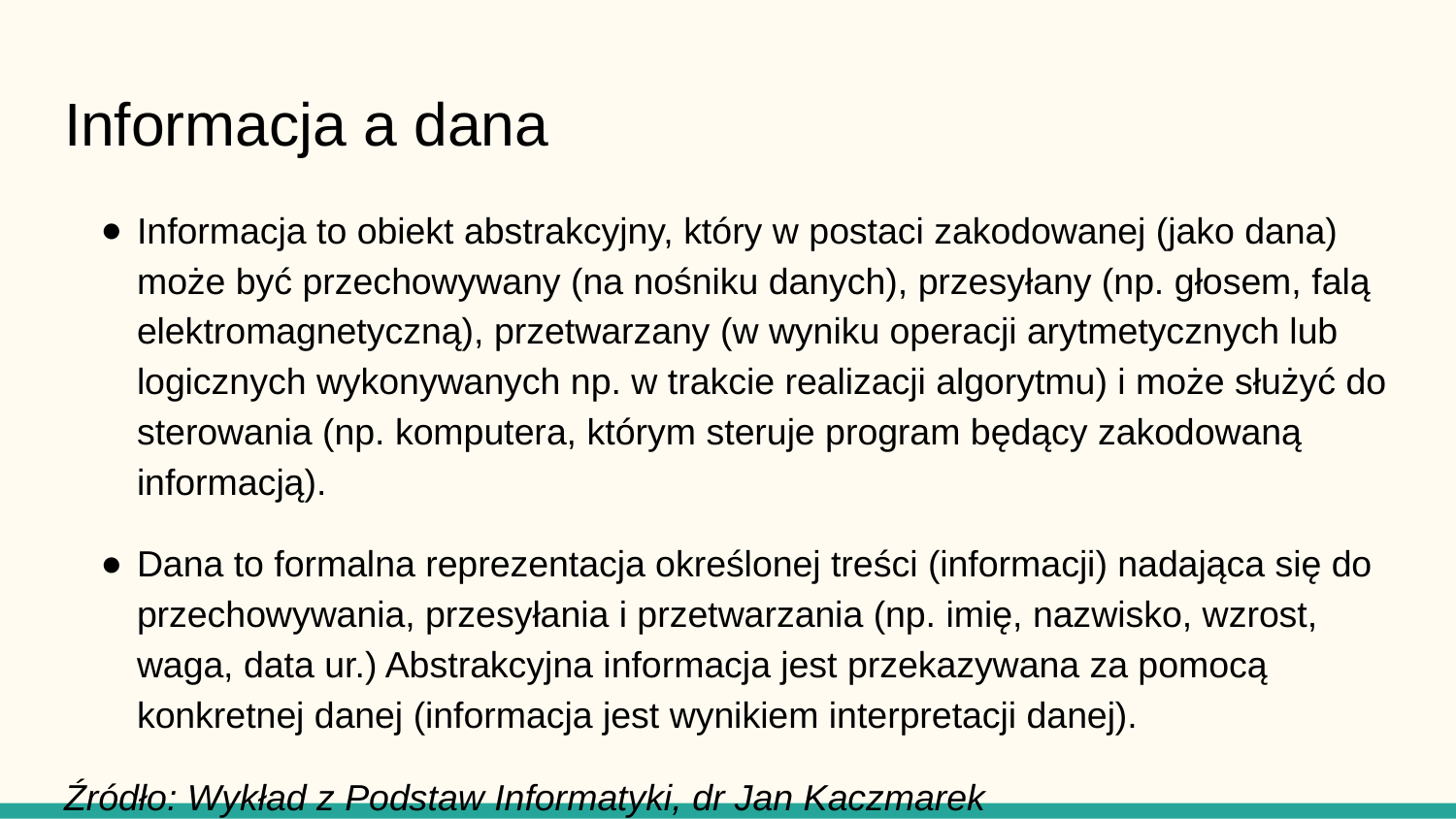

# Informacja a dana
Informacja to obiekt abstrakcyjny, który w postaci zakodowanej (jako dana) może być przechowywany (na nośniku danych), przesyłany (np. głosem, falą elektromagnetyczną), przetwarzany (w wyniku operacji arytmetycznych lub logicznych wykonywanych np. w trakcie realizacji algorytmu) i może służyć do sterowania (np. komputera, którym steruje program będący zakodowaną informacją).
Dana to formalna reprezentacja określonej treści (informacji) nadająca się do przechowywania, przesyłania i przetwarzania (np. imię, nazwisko, wzrost, waga, data ur.) Abstrakcyjna informacja jest przekazywana za pomocą konkretnej danej (informacja jest wynikiem interpretacji danej).
Źródło: Wykład z Podstaw Informatyki, dr Jan Kaczmarek